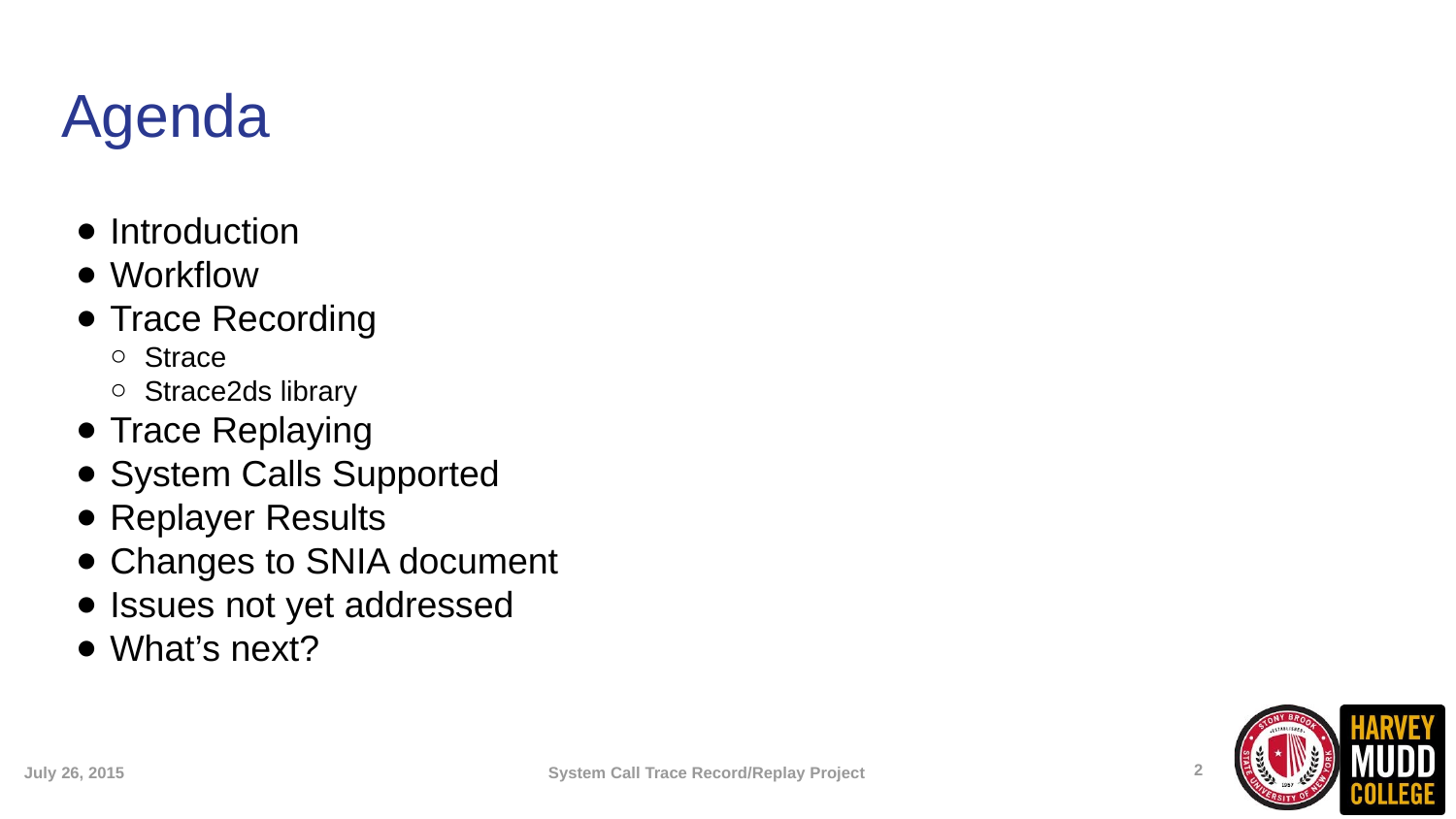

Agenda
Introduction
Workflow
Trace Recording
Strace
Strace2ds library
Trace Replaying
System Calls Supported
Replayer Results
Changes to SNIA document
Issues not yet addressed
What’s next?
2
July 26, 2015
System Call Trace Record/Replay Project